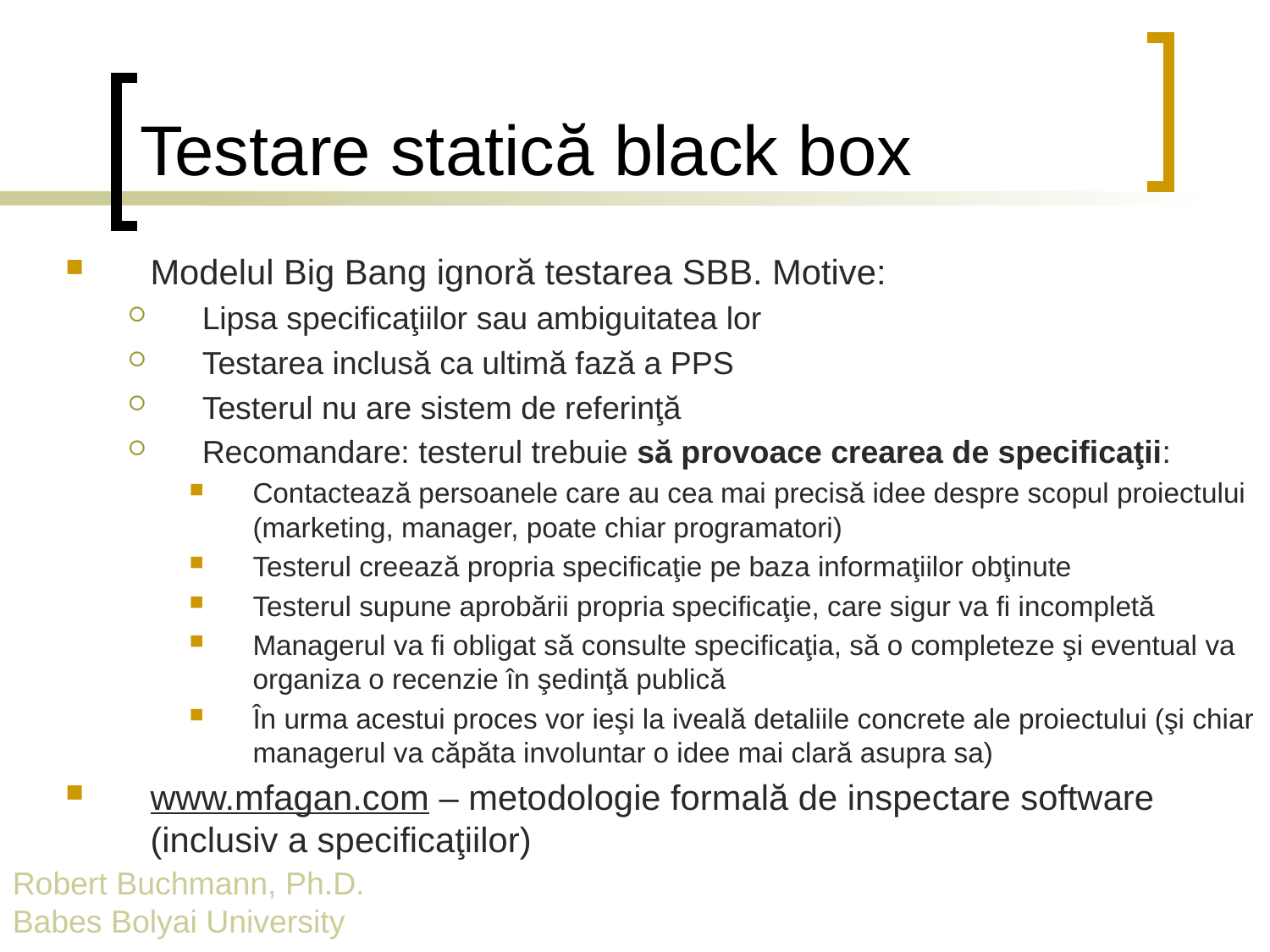

# Testare statică black box
Modelul Big Bang ignoră testarea SBB. Motive:
Lipsa specificaţiilor sau ambiguitatea lor
Testarea inclusă ca ultimă fază a PPS
Testerul nu are sistem de referinţă
Recomandare: testerul trebuie să provoace crearea de specificaţii:
Contactează persoanele care au cea mai precisă idee despre scopul proiectului (marketing, manager, poate chiar programatori)
Testerul creează propria specificaţie pe baza informaţiilor obţinute
Testerul supune aprobării propria specificaţie, care sigur va fi incompletă
Managerul va fi obligat să consulte specificaţia, să o completeze şi eventual va organiza o recenzie în şedinţă publică
În urma acestui proces vor ieşi la iveală detaliile concrete ale proiectului (şi chiar managerul va căpăta involuntar o idee mai clară asupra sa)
www.mfagan.com – metodologie formală de inspectare software (inclusiv a specificaţiilor)